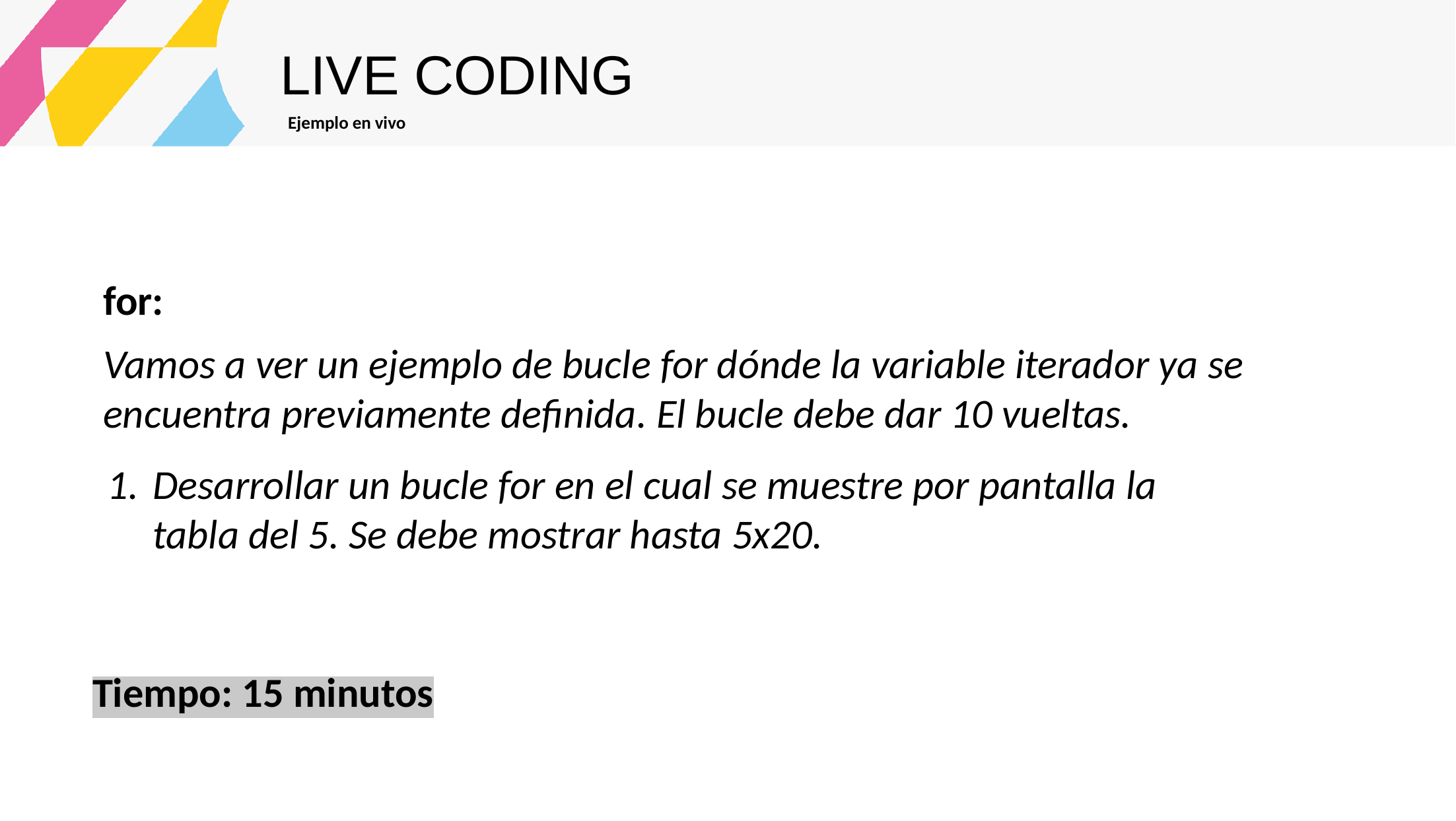

LIVE CODING
Ejemplo en vivo
for:
Vamos a ver un ejemplo de bucle for dónde la variable iterador ya se encuentra previamente definida. El bucle debe dar 10 vueltas.
Desarrollar un bucle for en el cual se muestre por pantalla la tabla del 5. Se debe mostrar hasta 5x20.
Tiempo: 15 minutos